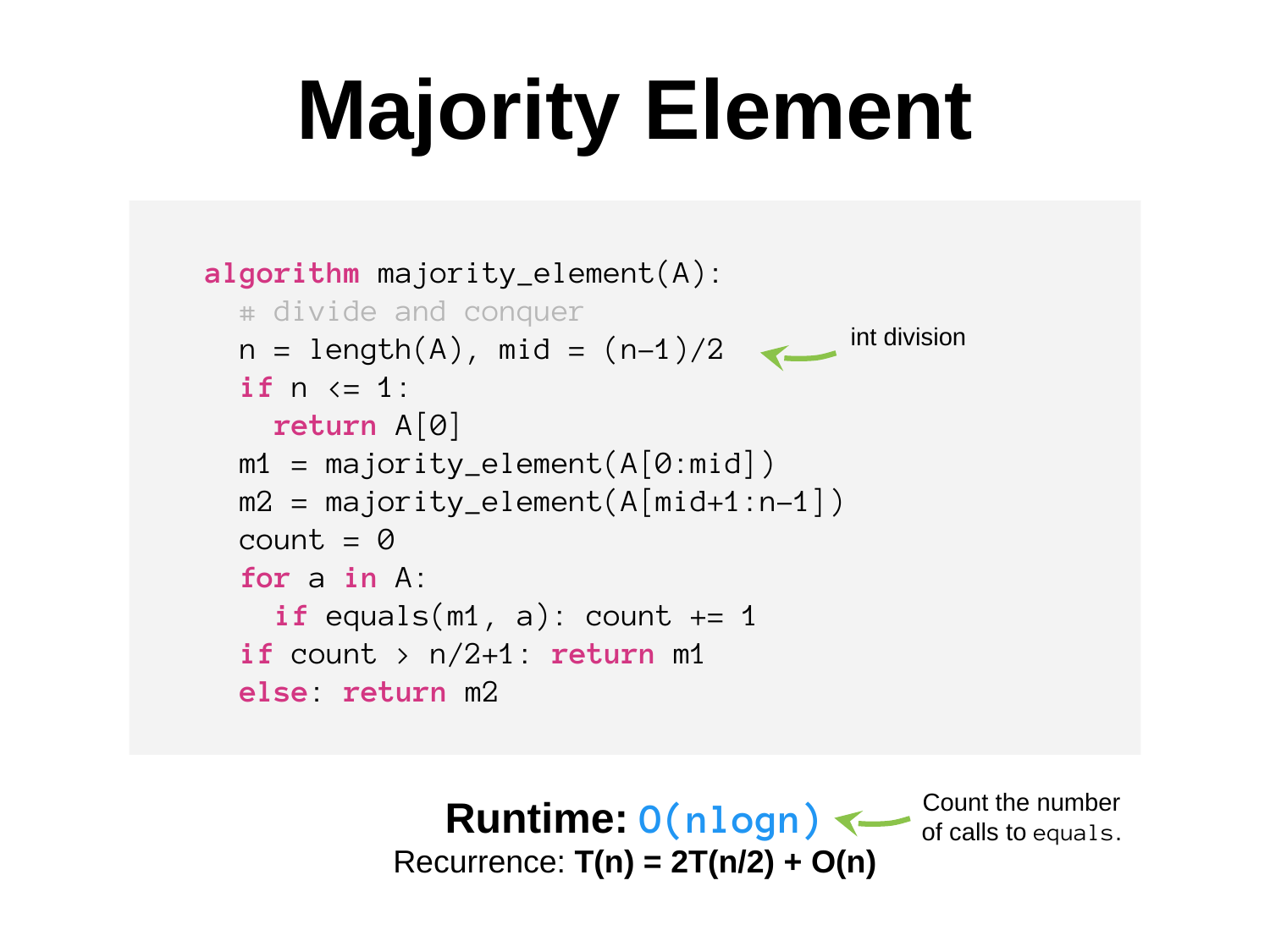

Majority Element

algorithm majority_element(A):
  # divide and conquer
  n = length(A), mid = (n-1)/2
  if n <= 1:
    return A[0]
  m1 = majority_element(A[0:mid])
  m2 = majority_element(A[mid+1:n-1])
  count = 0
  for a in A:
    if equals(m1, a): count += 1
  if count > n/2+1: return m1
  else: return m2
int division

Count the number of calls to equals.
Runtime: O(nlogn)
Recurrence: T(n) = 2T(n/2) + O(n)